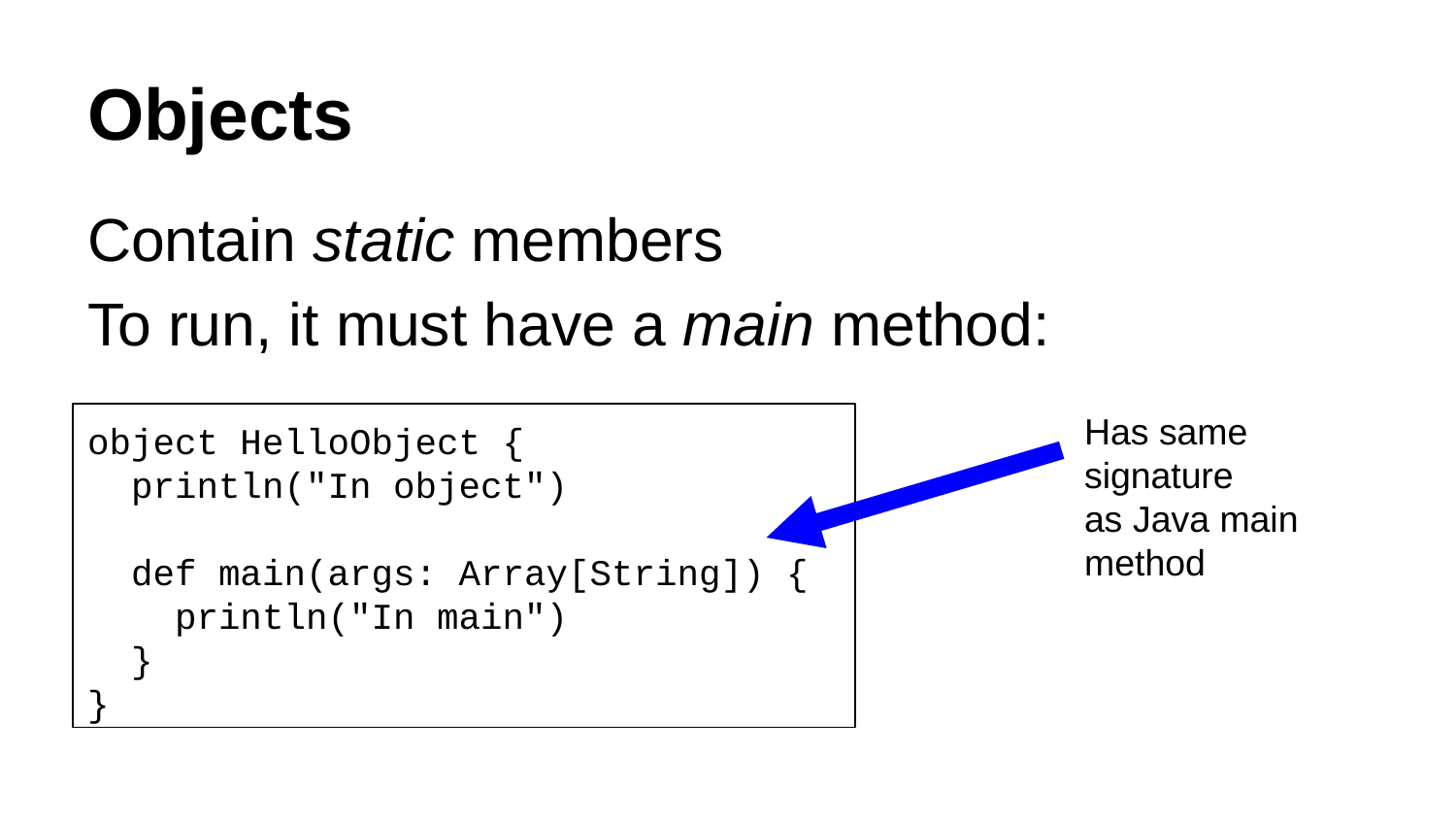

# Objects
Contain static members
To run, it must have a main method:

Has same signature
as Java main method
object HelloObject {
  println("In object")
  def main(args: Array[String]) {
    println("In main")
  }
}